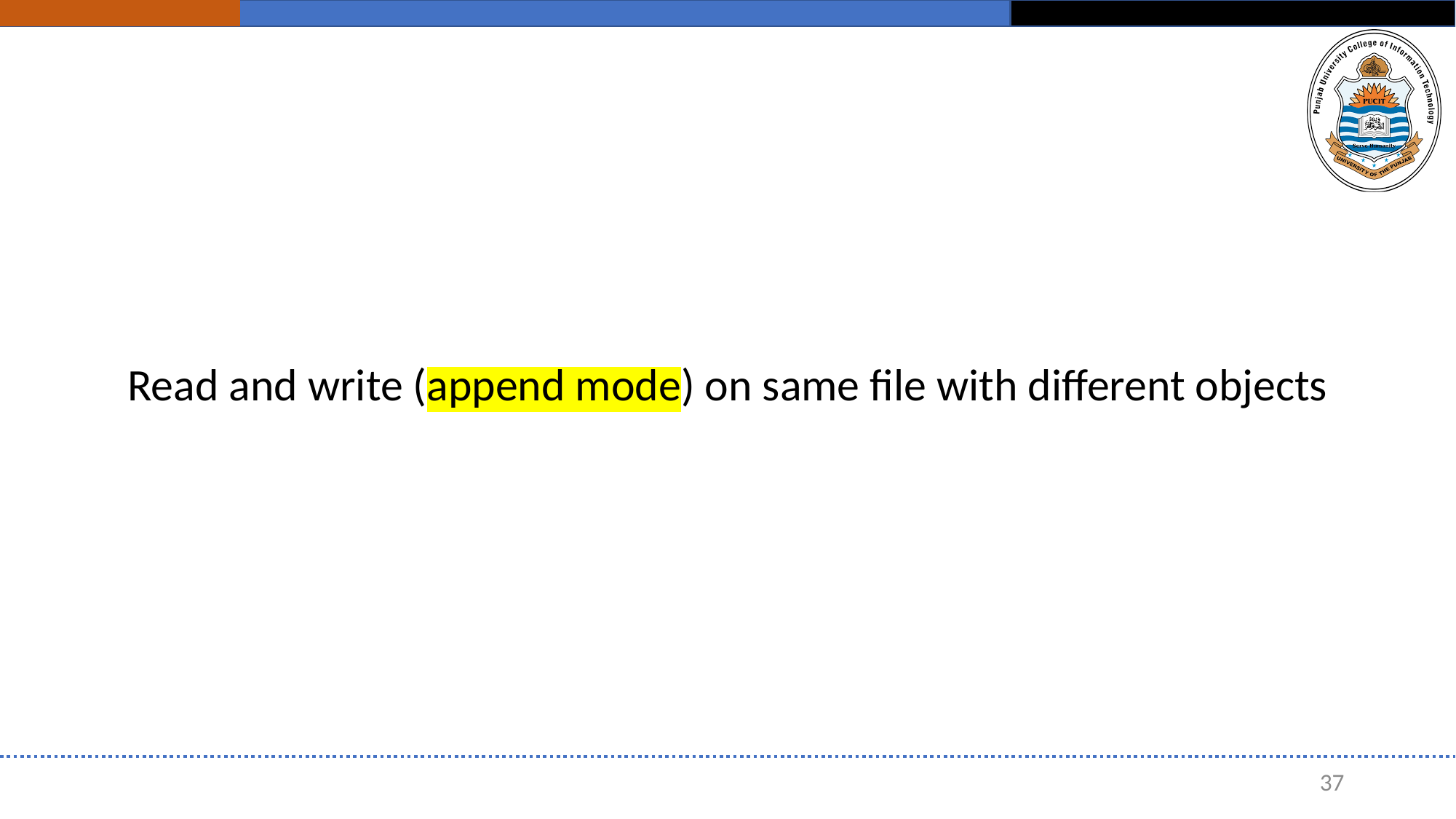

# Read and write (append mode) on same file with different objects
37